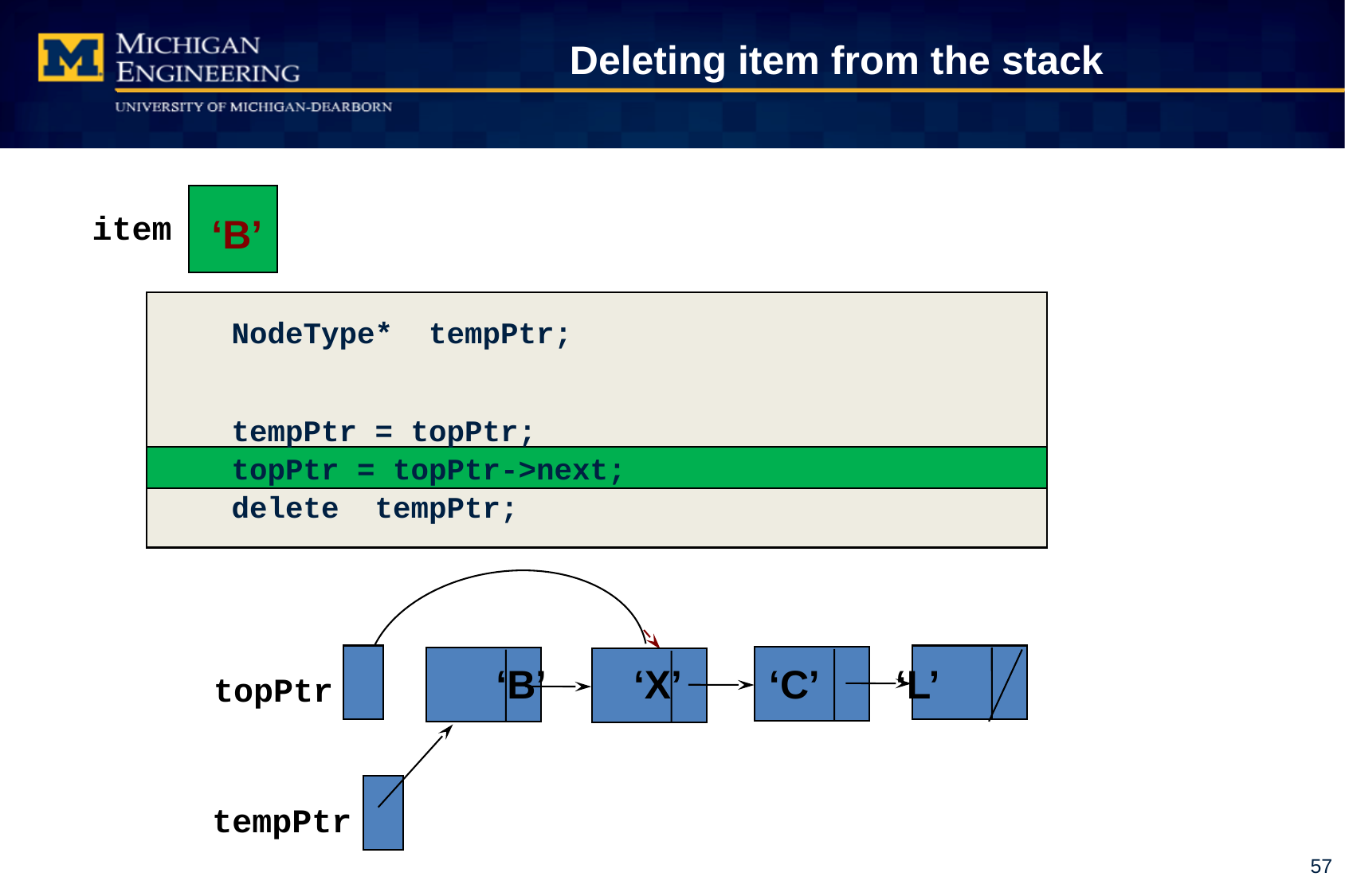

# Deleting item from the stack

item
‘B’

	NodeType*  tempPtr;

	tempPtr = topPtr;
	topPtr = topPtr->next;
	delete  tempPtr;

topPtr

‘B’        ‘X’        ‘C’       ‘L’

tempPtr
57